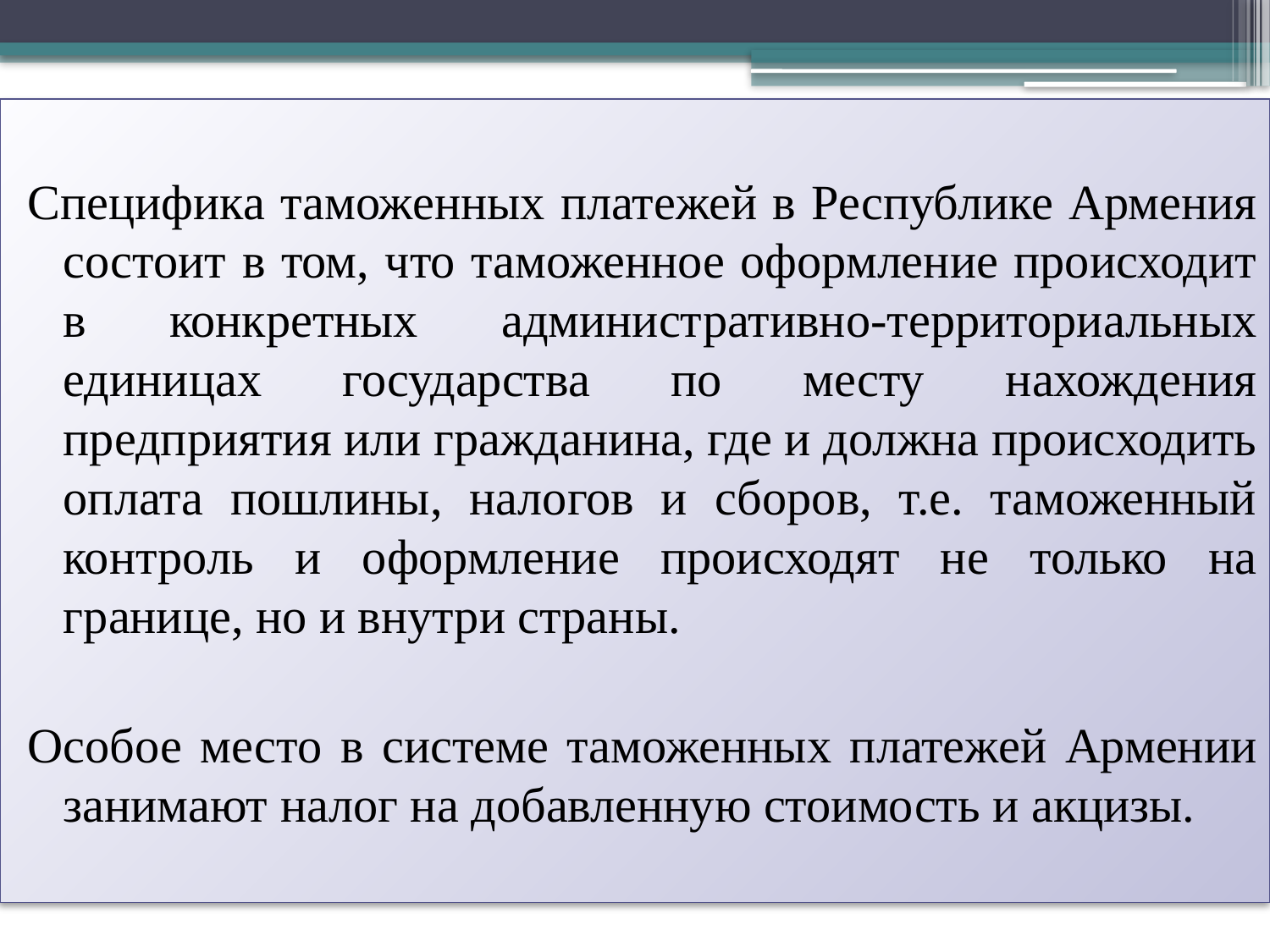

Специфика таможенных платежей в Республике Армения состоит в том, что таможенное оформление происходит в конкретных административно-территориальных единицах государства по месту нахождения предприятия или гражданина, где и должна происходить оплата пошлины, налогов и сборов, т.е. таможенный контроль и оформление происходят не только на границе, но и внутри страны.

Особое место в системе таможенных платежей Армении занимают налог на добавленную стоимость и акцизы.